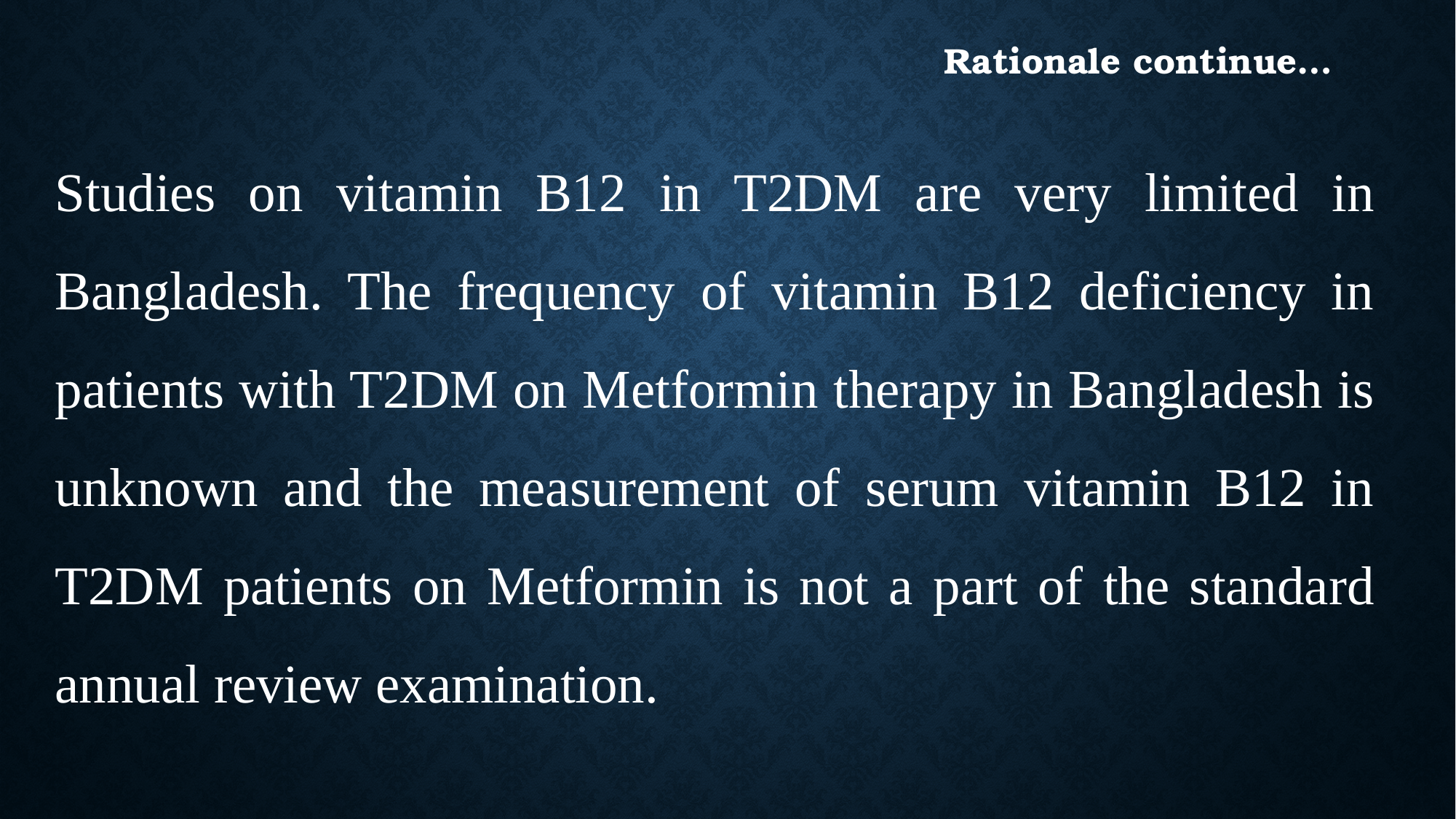

# Rationale continue…
Studies on vitamin B12 in T2DM are very limited in Bangladesh. The frequency of vitamin B12 deficiency in patients with T2DM on Metformin therapy in Bangladesh is unknown and the measurement of serum vitamin B12 in T2DM patients on Metformin is not a part of the standard annual review examination.